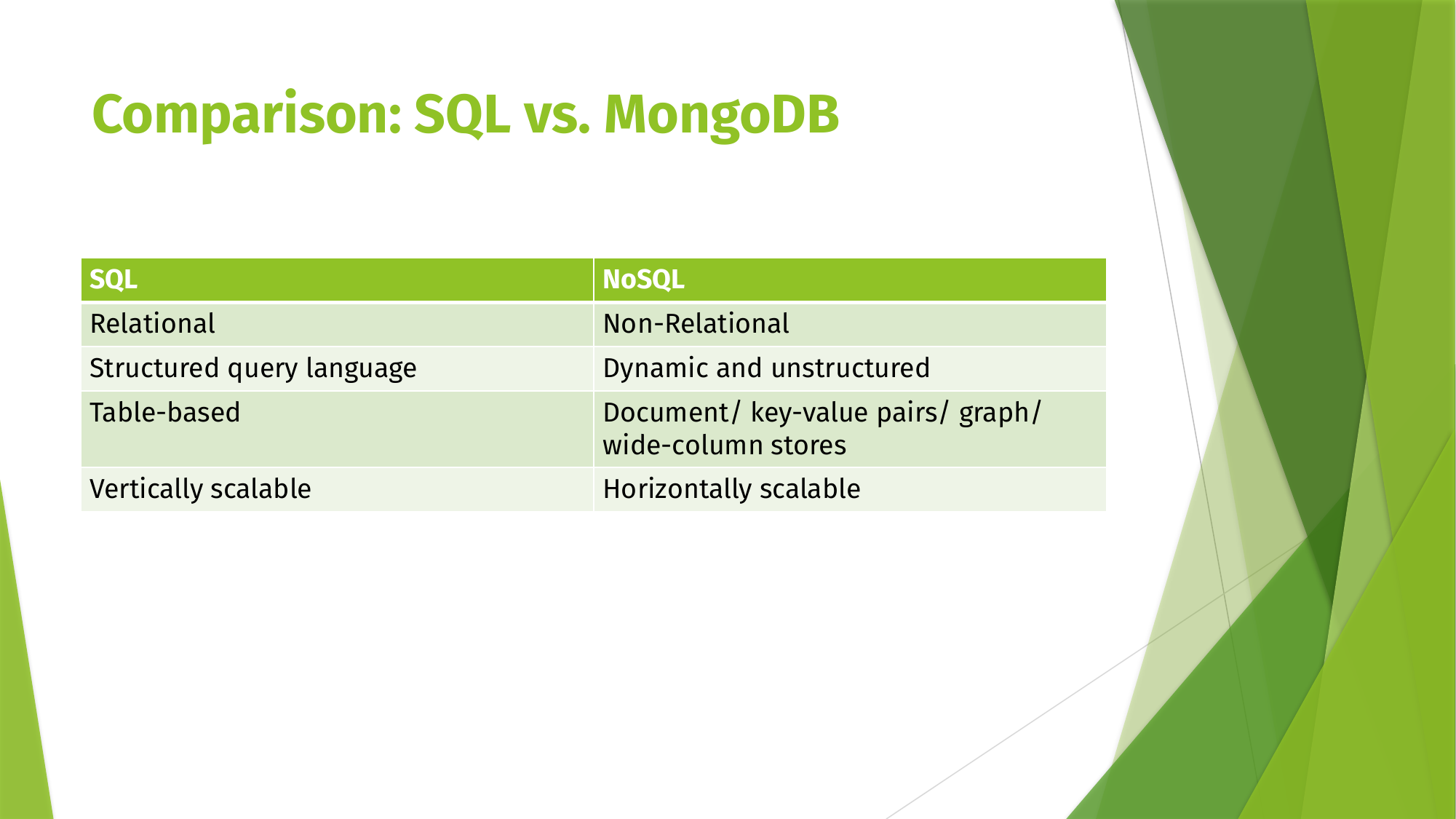

# Comparison: SQL vs. MongoDB
| SQL | NoSQL |
| --- | --- |
| Relational | Non-Relational |
| Structured query language | Dynamic and unstructured |
| Table-based | Document/ key-value pairs/ graph/ wide-column stores |
| Vertically scalable | Horizontally scalable |